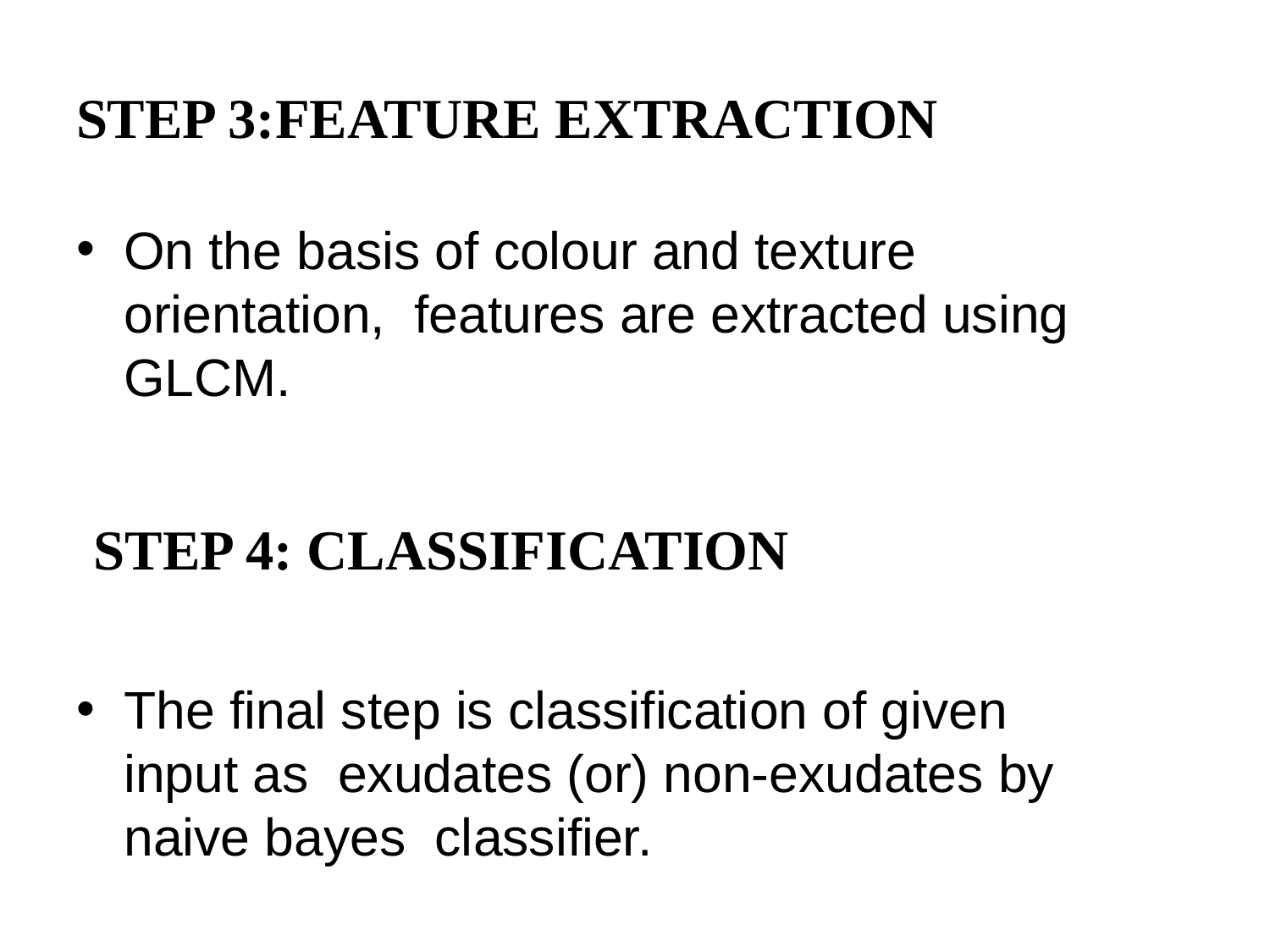

# STEP 3:FEATURE EXTRACTION
On the basis of colour and texture	orientation,  features are extracted using GLCM.

STEP 4: CLASSIFICATION

The final step is classification of given input as  exudates (or) non-exudates by naive bayes  classifier.